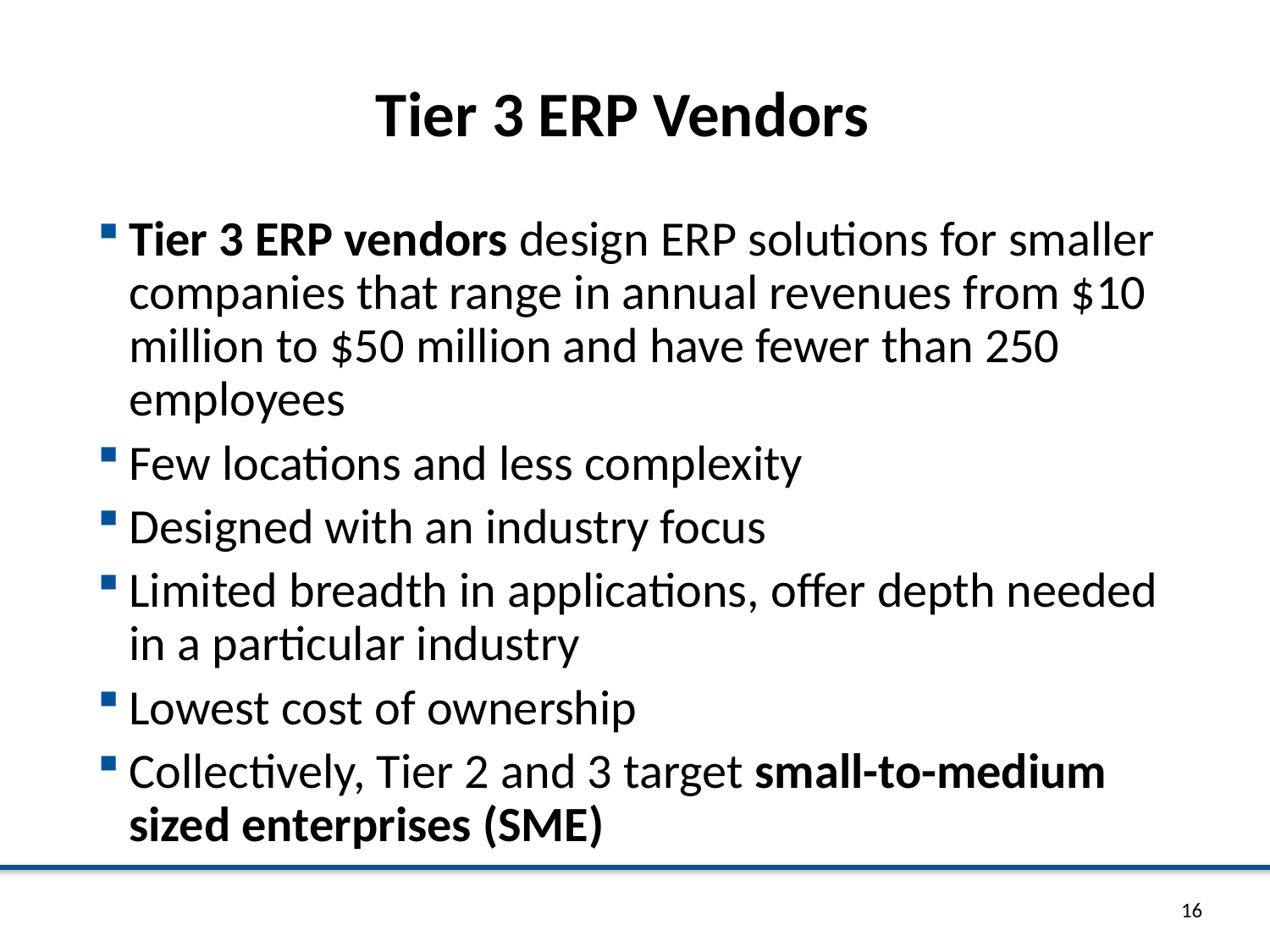

# Tier 3 ERP Vendors
Tier 3 ERP vendors design ERP solutions for smaller companies that range in annual revenues from $10 million to $50 million and have fewer than 250 employees
Few locations and less complexity
Designed with an industry focus
Limited breadth in applications, offer depth needed in a particular industry
Lowest cost of ownership
Collectively, Tier 2 and 3 target small-to-medium sized enterprises (SME)

16